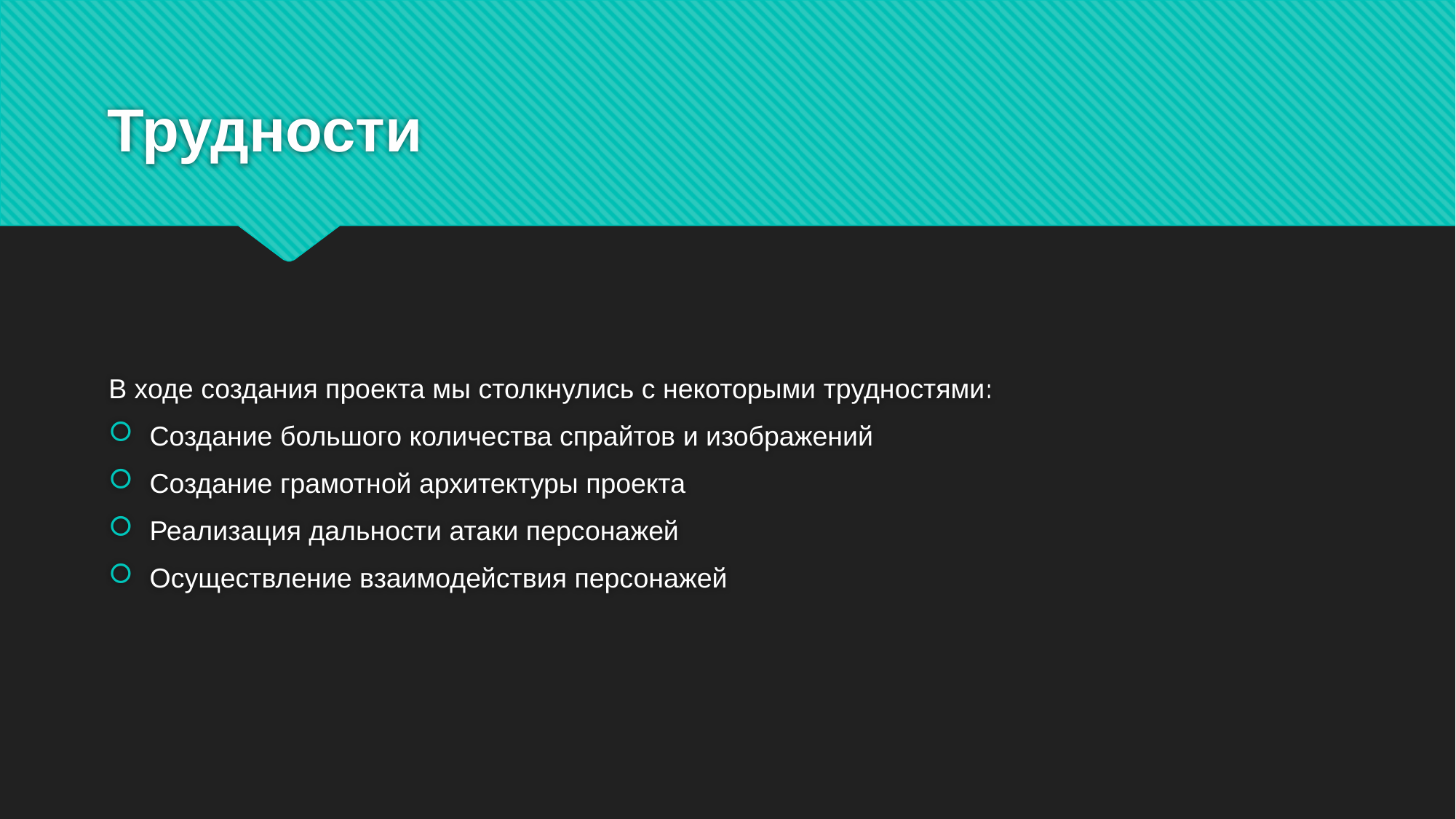

# Трудности
В ходе создания проекта мы столкнулись с некоторыми трудностями:
Создание большого количества спрайтов и изображений
Создание грамотной архитектуры проекта
Реализация дальности атаки персонажей
Осуществление взаимодействия персонажей